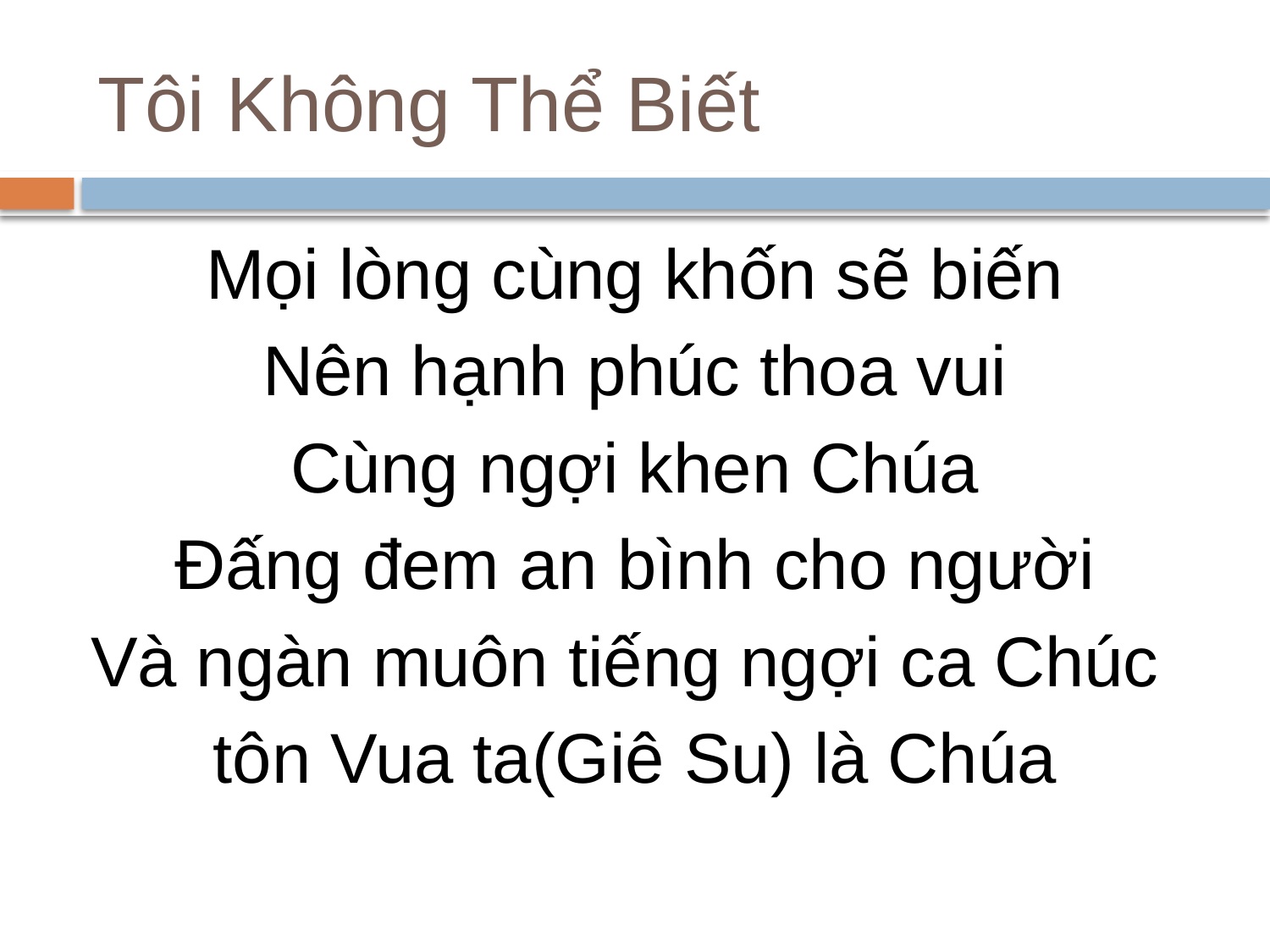

# Tôi Không Thể Biết
Mọi lòng cùng khốn sẽ biến
Nên hạnh phúc thoa vui
Cùng ngợi khen Chúa
Đấng đem an bình cho người
Và ngàn muôn tiếng ngợi ca Chúc
tôn Vua ta(Giê Su) là Chúa